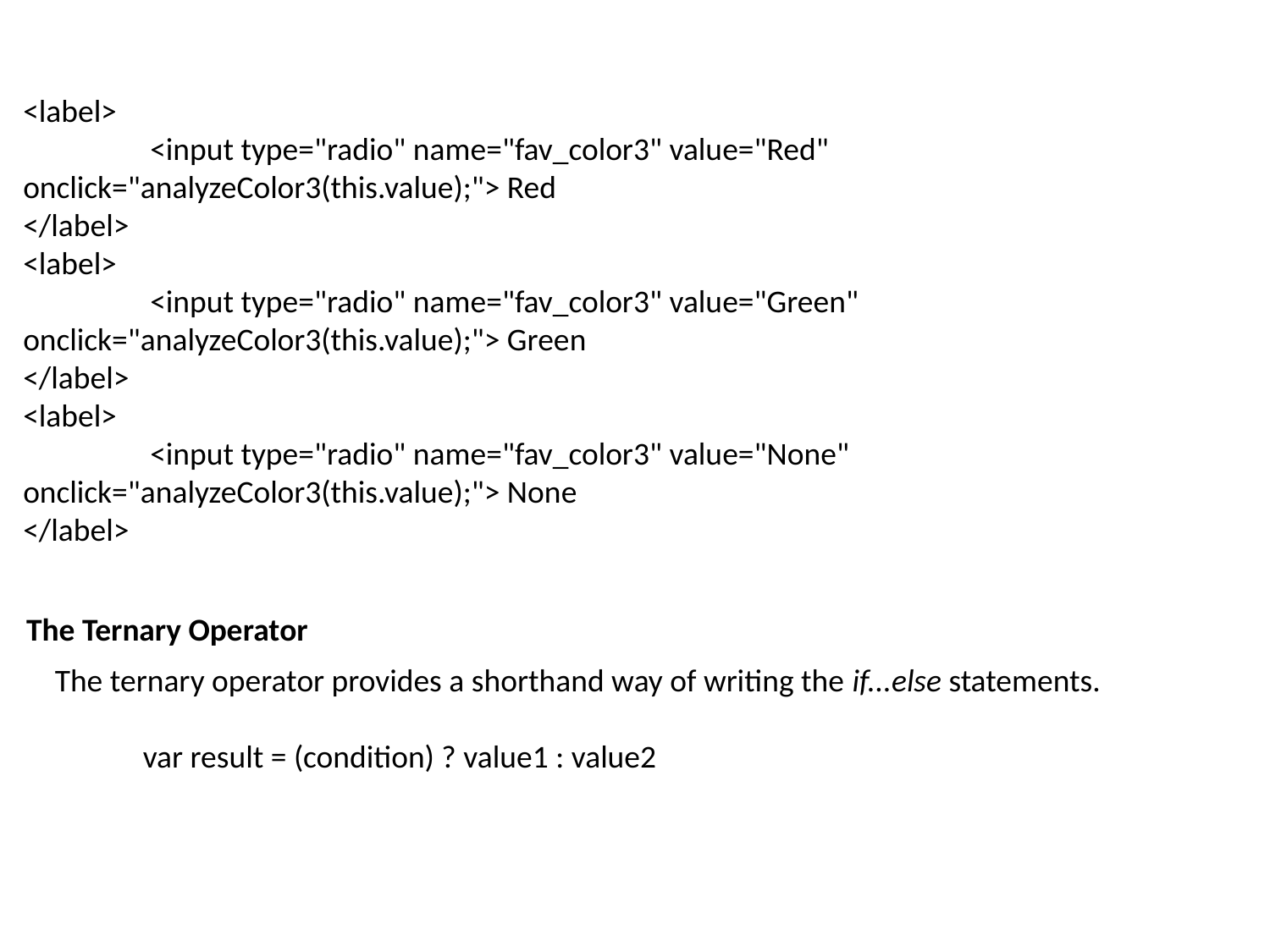

<label>
	<input type="radio" name="fav_color3" value="Red" onclick="analyzeColor3(this.value);"> Red
</label>
<label>
	<input type="radio" name="fav_color3" value="Green" onclick="analyzeColor3(this.value);"> Green
</label>
<label>
	<input type="radio" name="fav_color3" value="None" onclick="analyzeColor3(this.value);"> None
</label>
The Ternary Operator
The ternary operator provides a shorthand way of writing the if...else statements.
var result = (condition) ? value1 : value2